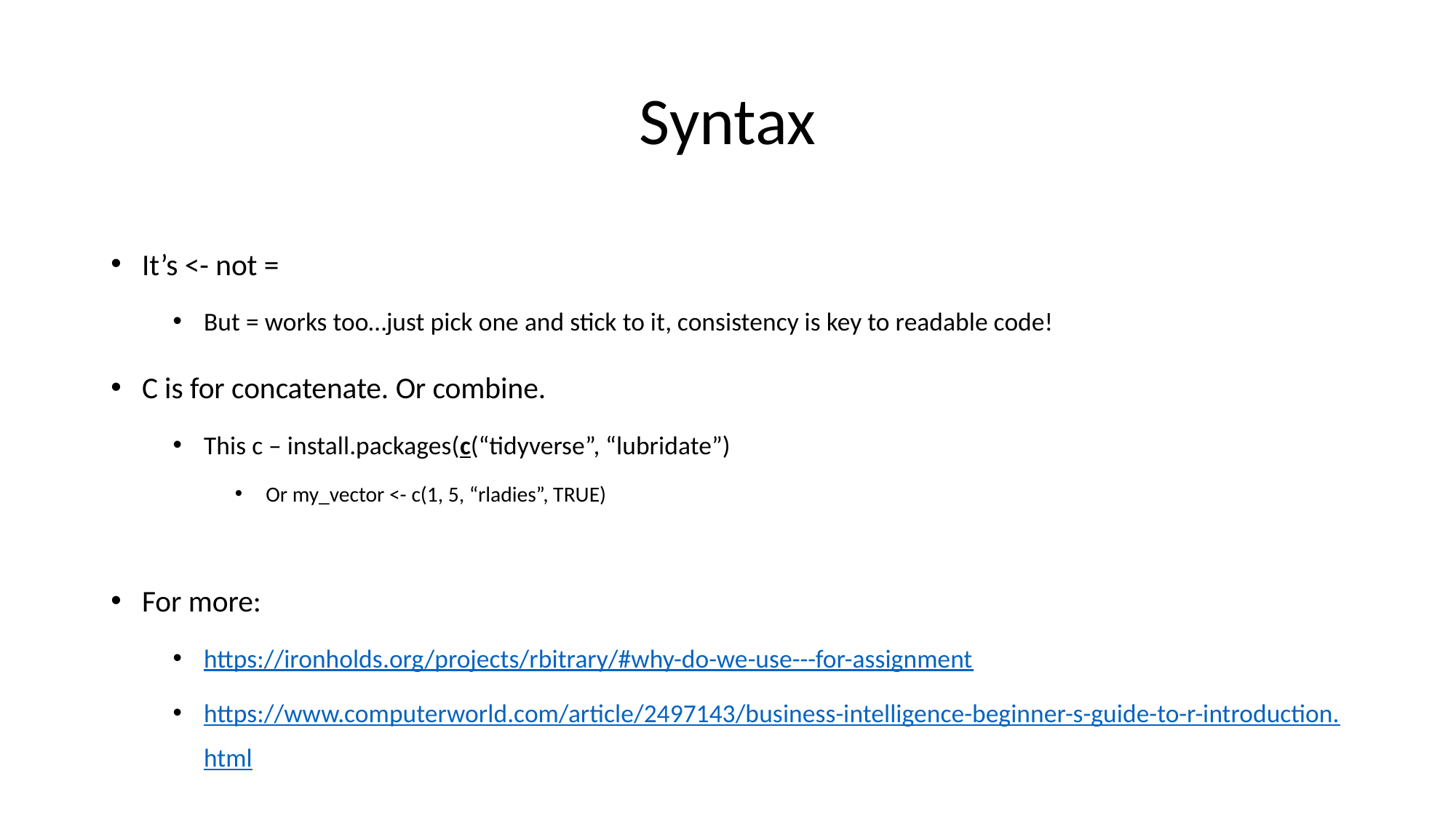

# Syntax
It’s <- not =
But = works too…just pick one and stick to it, consistency is key to readable code!
C is for concatenate. Or combine.
This c – install.packages(c(“tidyverse”, “lubridate”)
Or my_vector <- c(1, 5, “rladies”, TRUE)

For more:
https://ironholds.org/projects/rbitrary/#why-do-we-use---for-assignment
https://www.computerworld.com/article/2497143/business-intelligence-beginner-s-guide-to-r-introduction.html